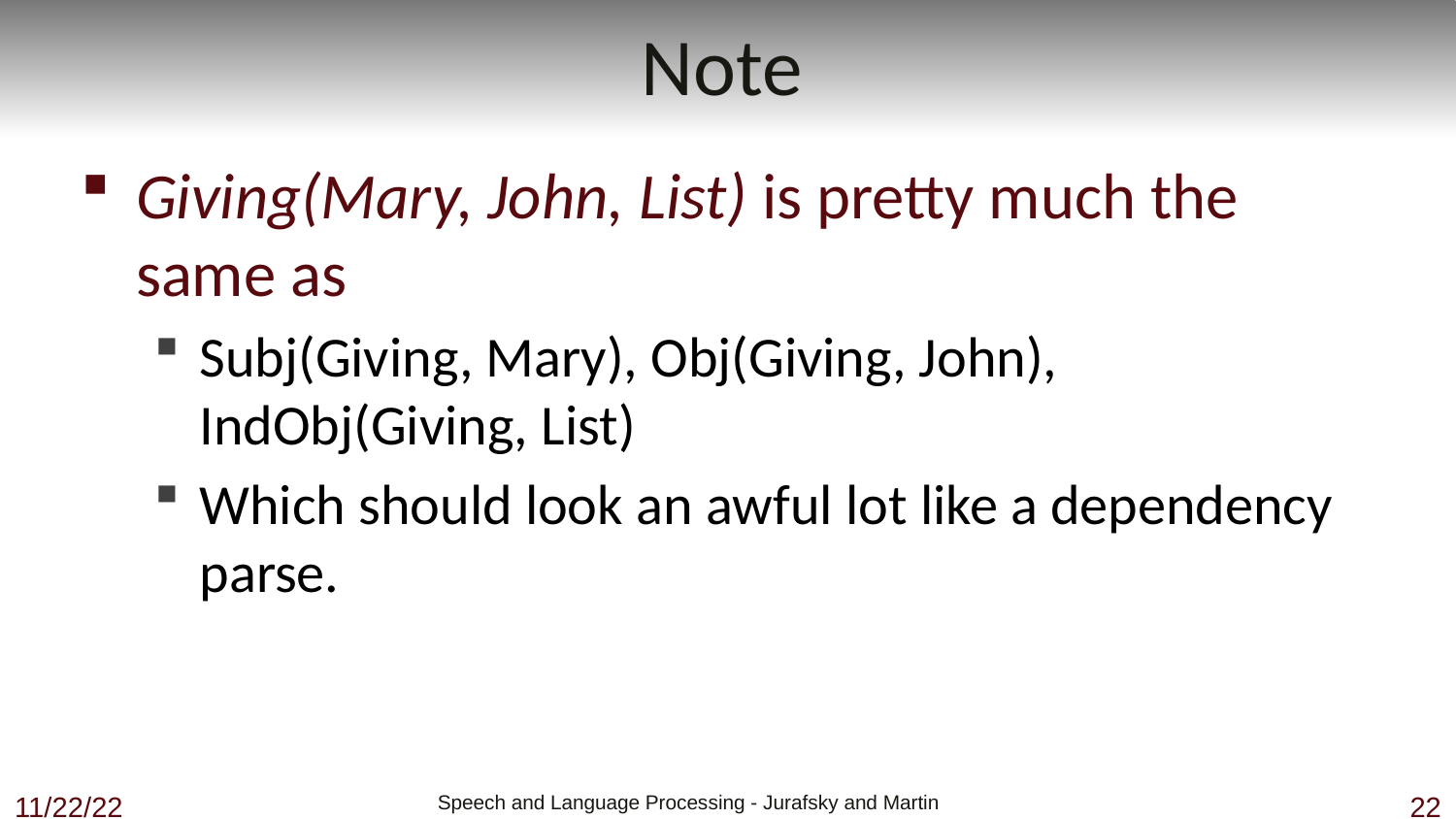

# Note
Giving(Mary, John, List) is pretty much the same as
Subj(Giving, Mary), Obj(Giving, John), IndObj(Giving, List)
Which should look an awful lot like a dependency parse.
11/22/22
                                         Speech and Language Processing - Jurafsky and Martin
22